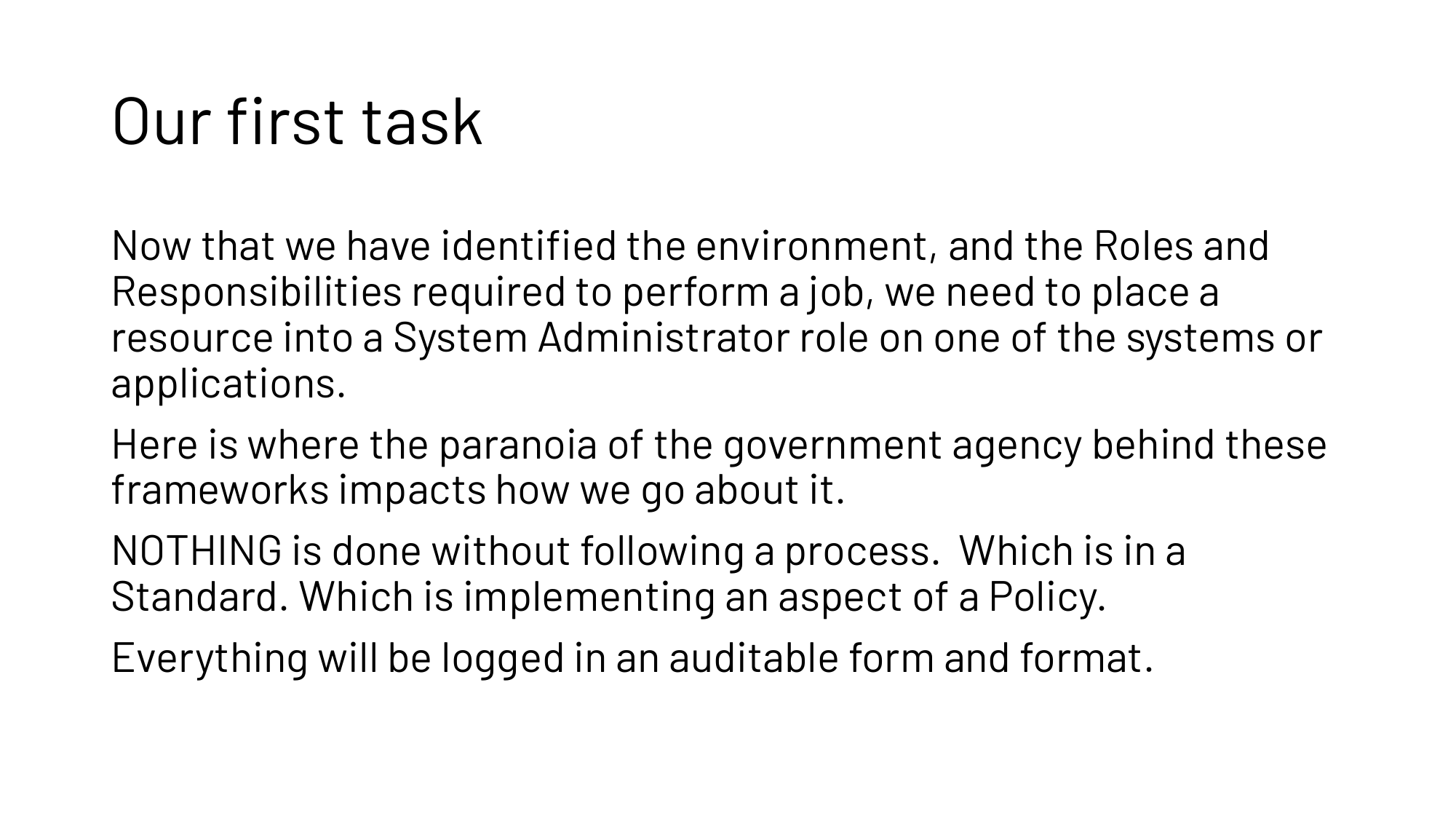

# Our first task
Now that we have identified the environment, and the Roles and Responsibilities required to perform a job, we need to place a resource into a System Administrator role on one of the systems or applications.
Here is where the paranoia of the government agency behind these frameworks impacts how we go about it.
NOTHING is done without following a process.  Which is in a Standard. Which is implementing an aspect of a Policy.
Everything will be logged in an auditable form and format.